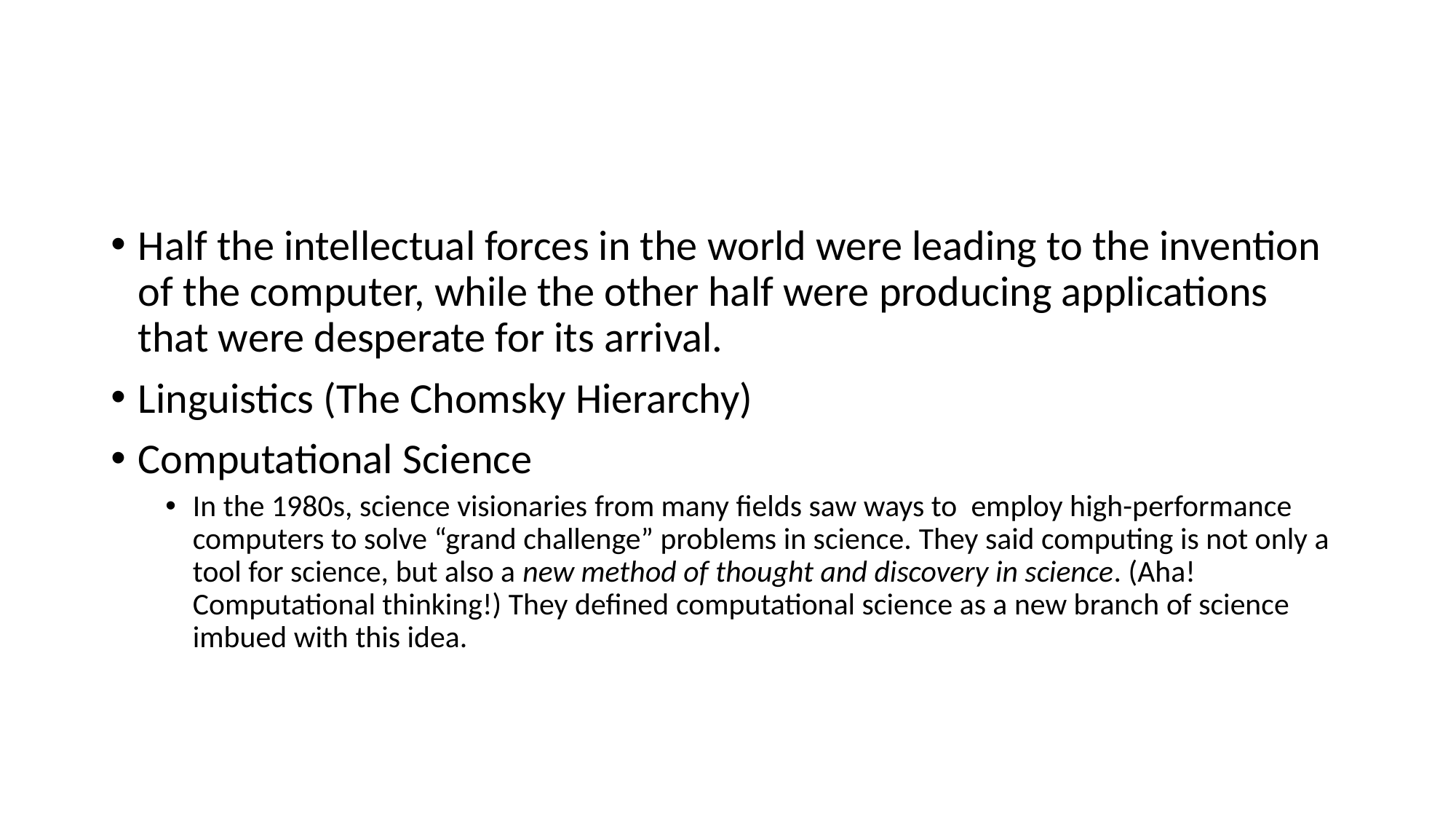

Half the intellectual forces in the world were leading to the invention of the computer, while the other half were producing applications that were desperate for its arrival.
Linguistics (The Chomsky Hierarchy)
Computational Science
In the 1980s, science visionaries from many fields saw ways to  employ high-performance computers to solve “grand challenge” problems in science. They said computing is not only a tool for science, but also a new method of thought and discovery in science. (Aha! Computational thinking!) They defined computational science as a new branch of science imbued with this idea.